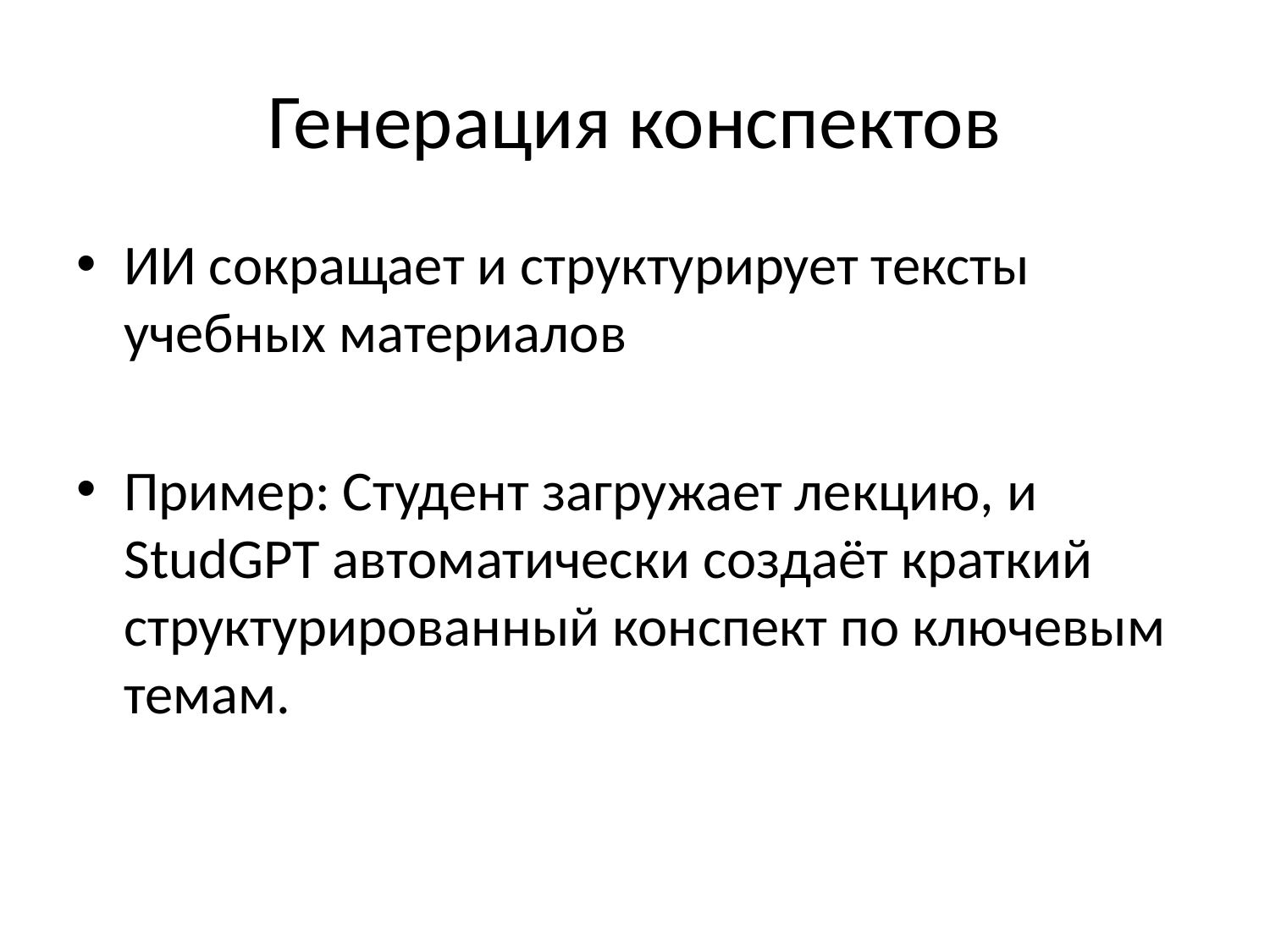

# Генерация конспектов
ИИ сокращает и структурирует тексты учебных материалов

Пример: Студент загружает лекцию, и StudGPT автоматически создаёт краткий структурированный конспект по ключевым темам.